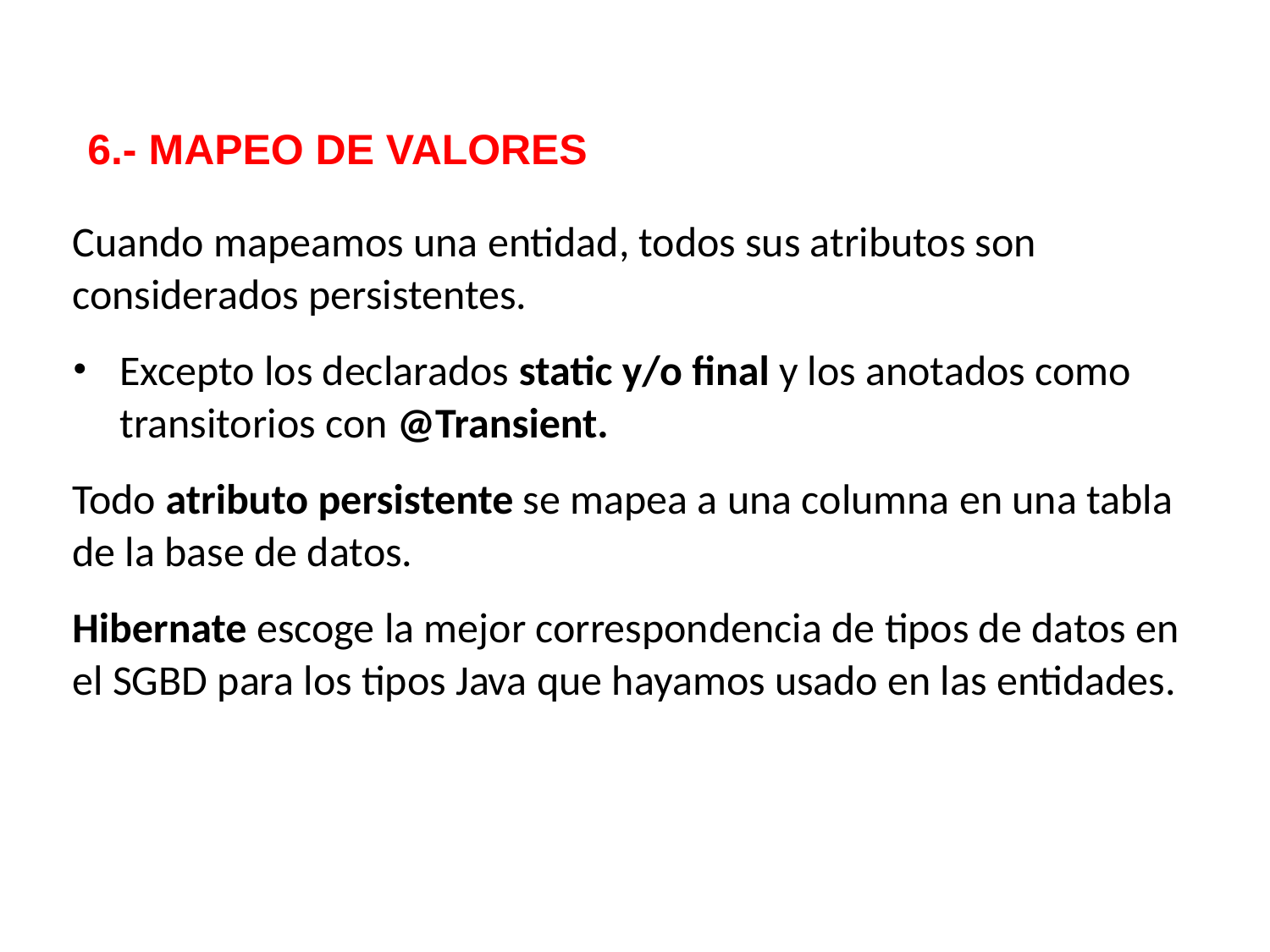

6.- MAPEO DE VALORES
Cuando mapeamos una entidad, todos sus atributos son considerados persistentes.
Excepto los declarados static y/o final y los anotados como transitorios con @Transient.
Todo atributo persistente se mapea a una columna en una tabla de la base de datos.
Hibernate escoge la mejor correspondencia de tipos de datos en el SGBD para los tipos Java que hayamos usado en las entidades.